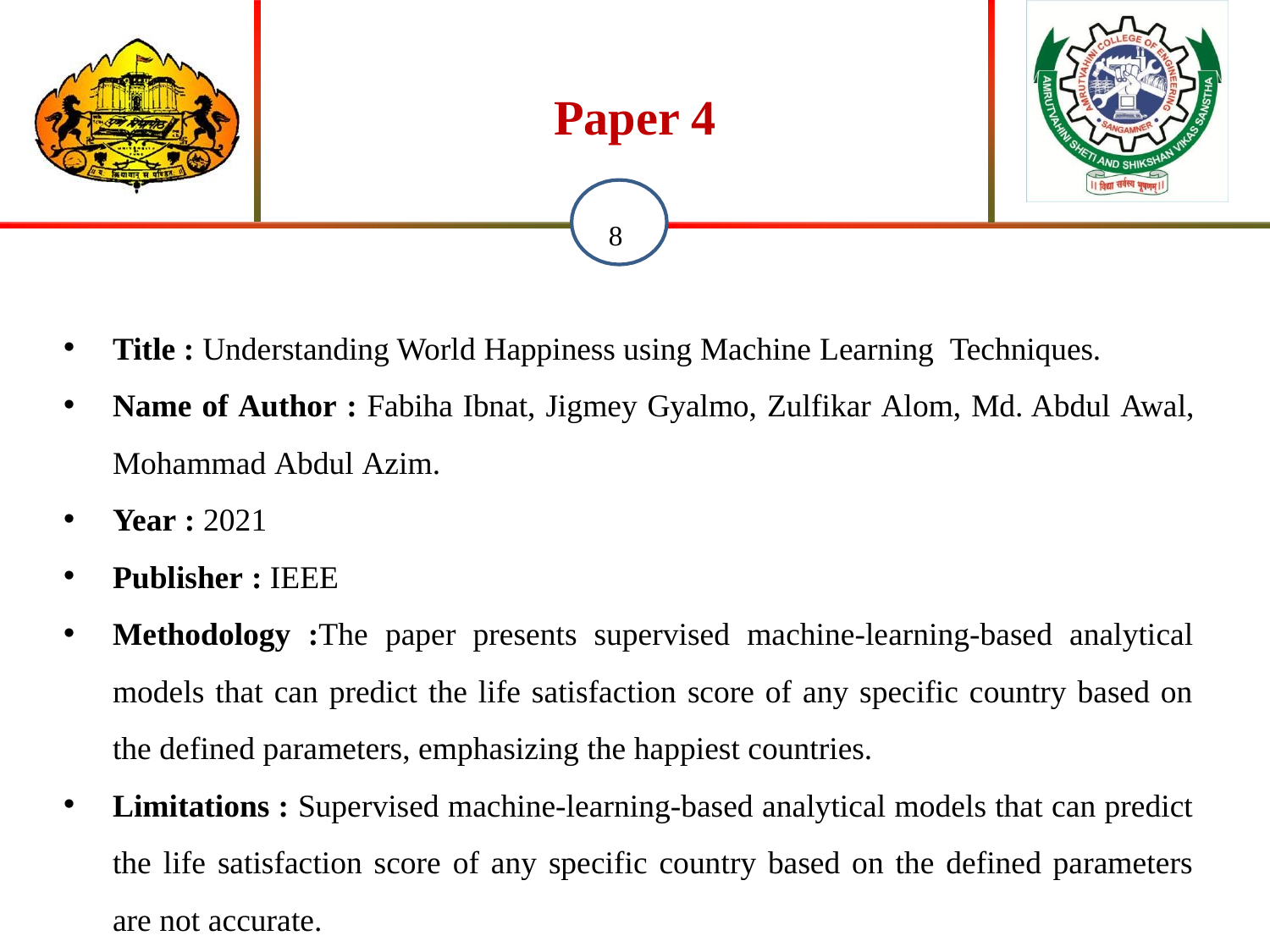

# Paper 4
                                                                                                       8

Title : Understanding World Happiness using Machine Learning  Techniques.
Name of Author : Fabiha Ibnat, Jigmey Gyalmo, Zulfikar Alom, Md. Abdul Awal, Mohammad Abdul Azim.
Year : 2021
Publisher : IEEE
Methodology :The paper presents supervised machine-learning-based analytical models that can predict the life satisfaction score of any specific country based on the defined parameters, emphasizing the happiest countries.
Limitations : Supervised machine-learning-based analytical models that can predict the life satisfaction score of any specific country based on the defined parameters are not accurate.